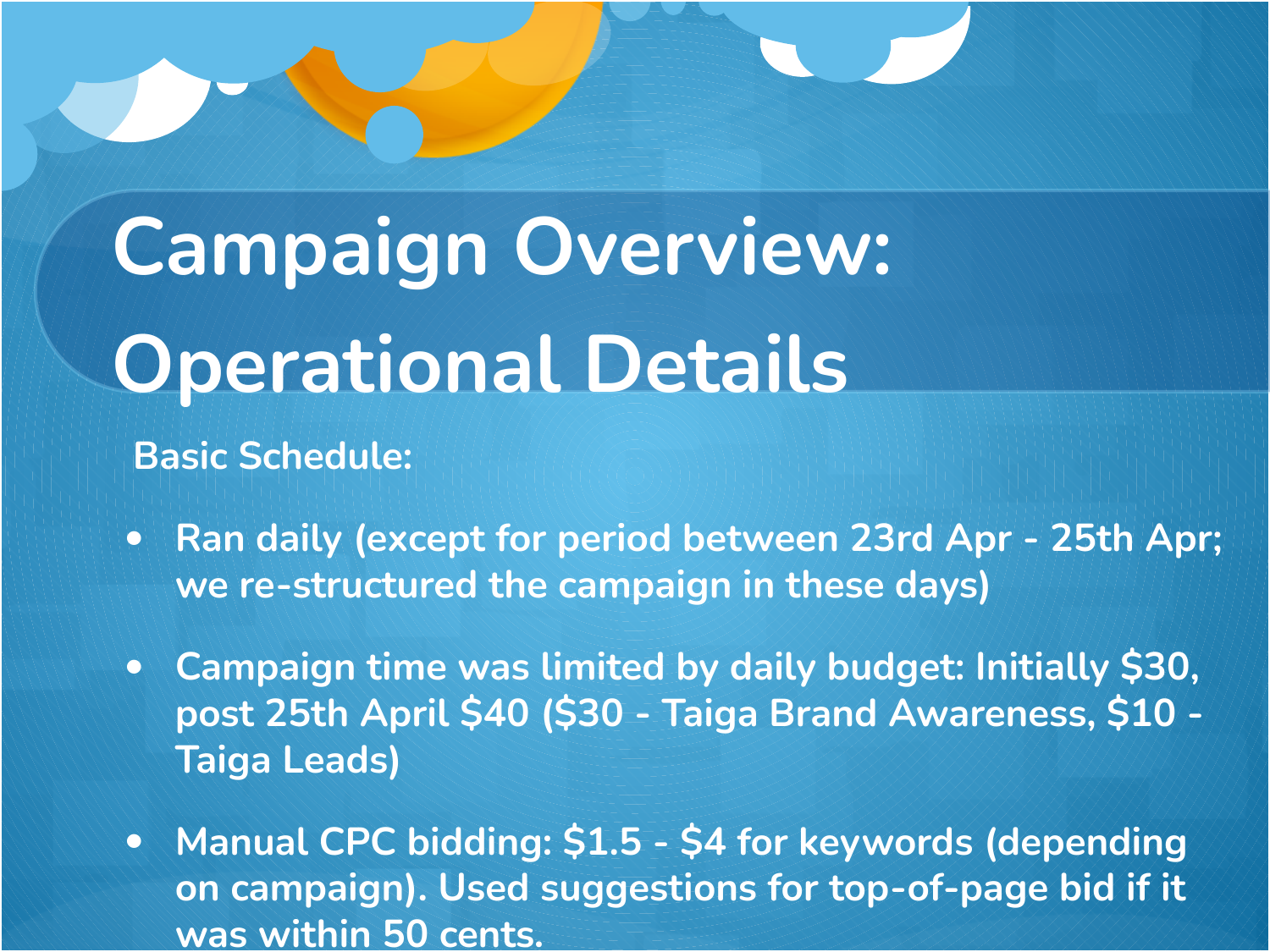

# Campaign Overview: Operational Details
Basic Schedule:
Ran daily (except for period between 23rd Apr - 25th Apr; we re-structured the campaign in these days)
Campaign time was limited by daily budget: Initially $30, post 25th April $40 ($30 - Taiga Brand Awareness, $10 - Taiga Leads)
Manual CPC bidding: $1.5 - $4 for keywords (depending on campaign). Used suggestions for top-of-page bid if it was within 50 cents.